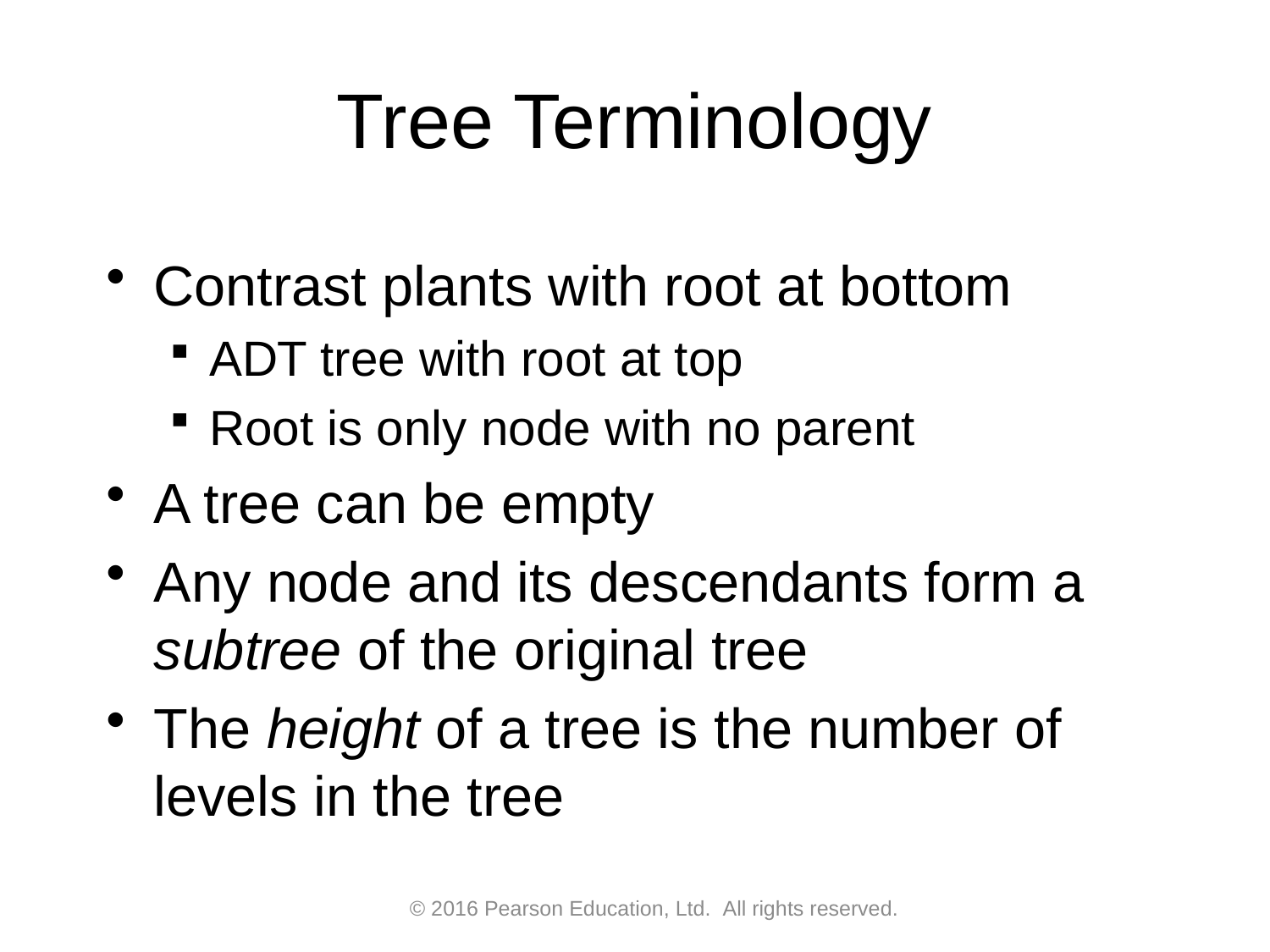

# Tree Terminology
Contrast plants with root at bottom
ADT tree with root at top
Root is only node with no parent
A tree can be empty
Any node and its descendants form a subtree of the original tree
The height of a tree is the number of levels in the tree
© 2016 Pearson Education, Ltd.  All rights reserved.